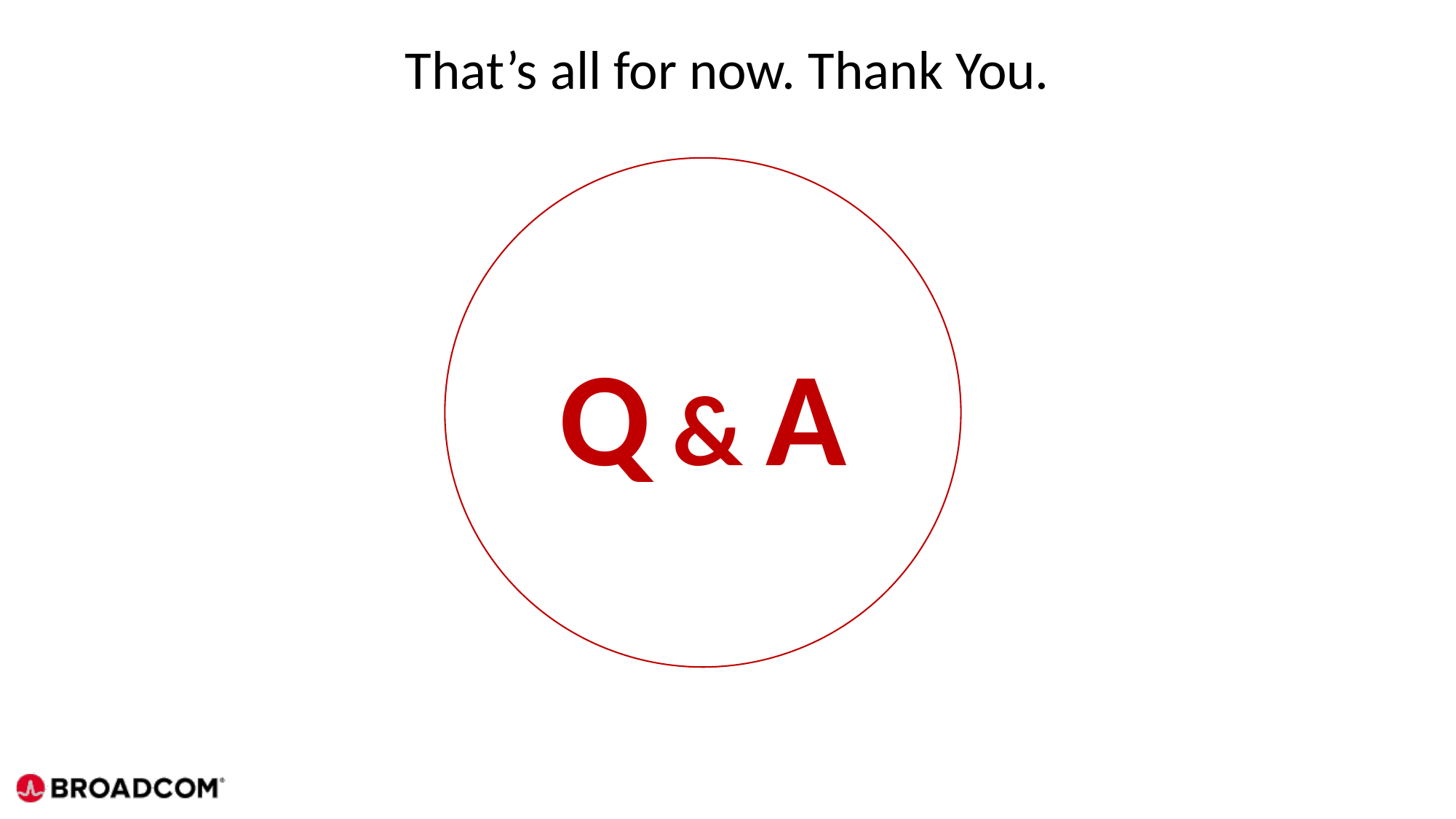

That’s all for now. Thank You.
Q & A